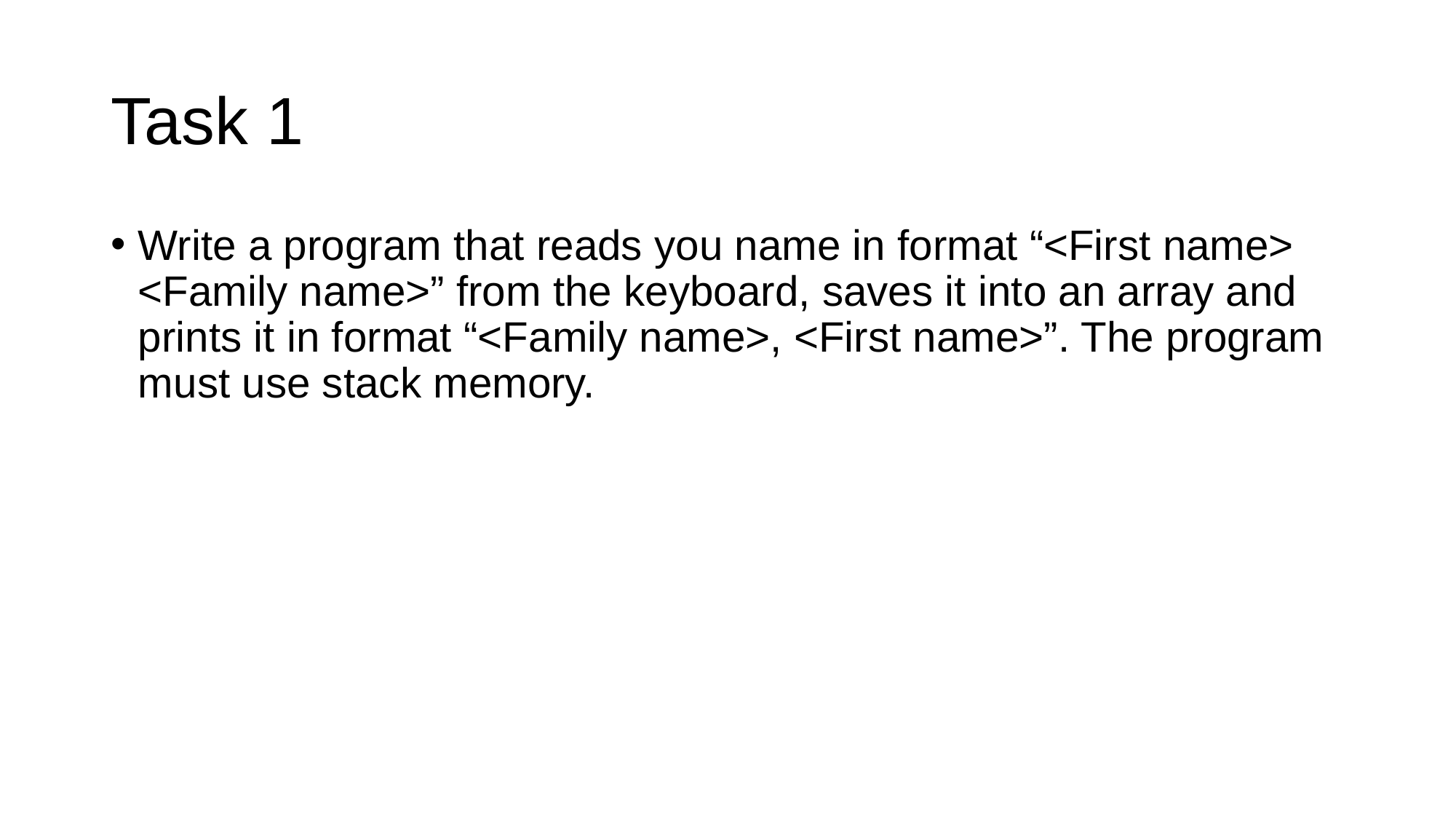

# Task 1
Write a program that reads you name in format “<First name> <Family name>” from the keyboard, saves it into an array and prints it in format “<Family name>, <First name>”. The program must use stack memory.